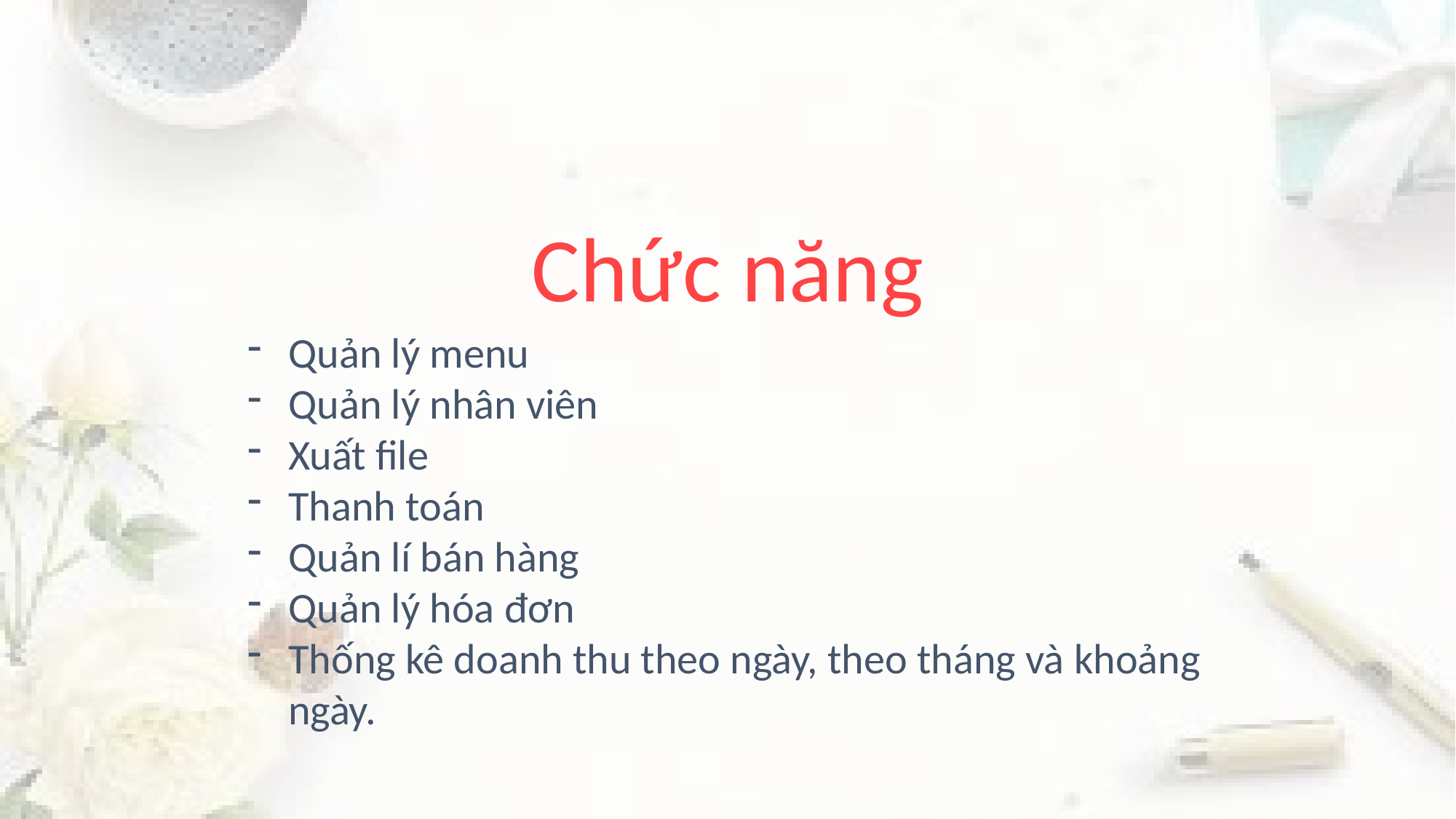

#
Chức năng
Quản lý menu
Quản lý nhân viên
Xuất file
Thanh toán
Quản lí bán hàng
Quản lý hóa đơn
Thống kê doanh thu theo ngày, theo tháng và khoảng ngày.